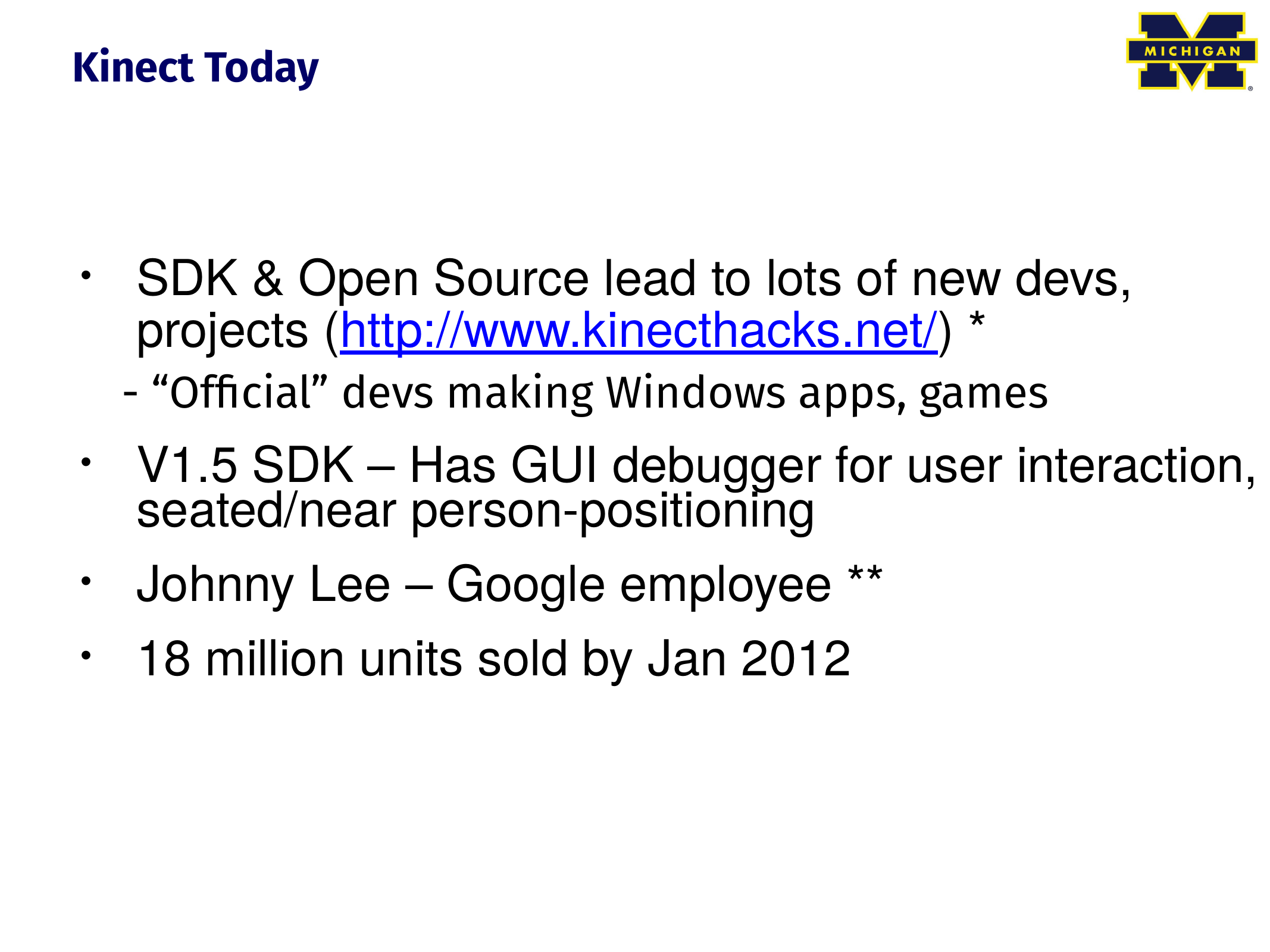

# Kinect Today
SDK & Open Source lead to lots of new devs, projects (http://www.kinecthacks.net/) *
- “Official” devs making Windows apps, games
V1.5 SDK – Has GUI debugger for user interaction, seated/near person-positioning
Johnny Lee – Google employee **
18 million units sold by Jan 2012